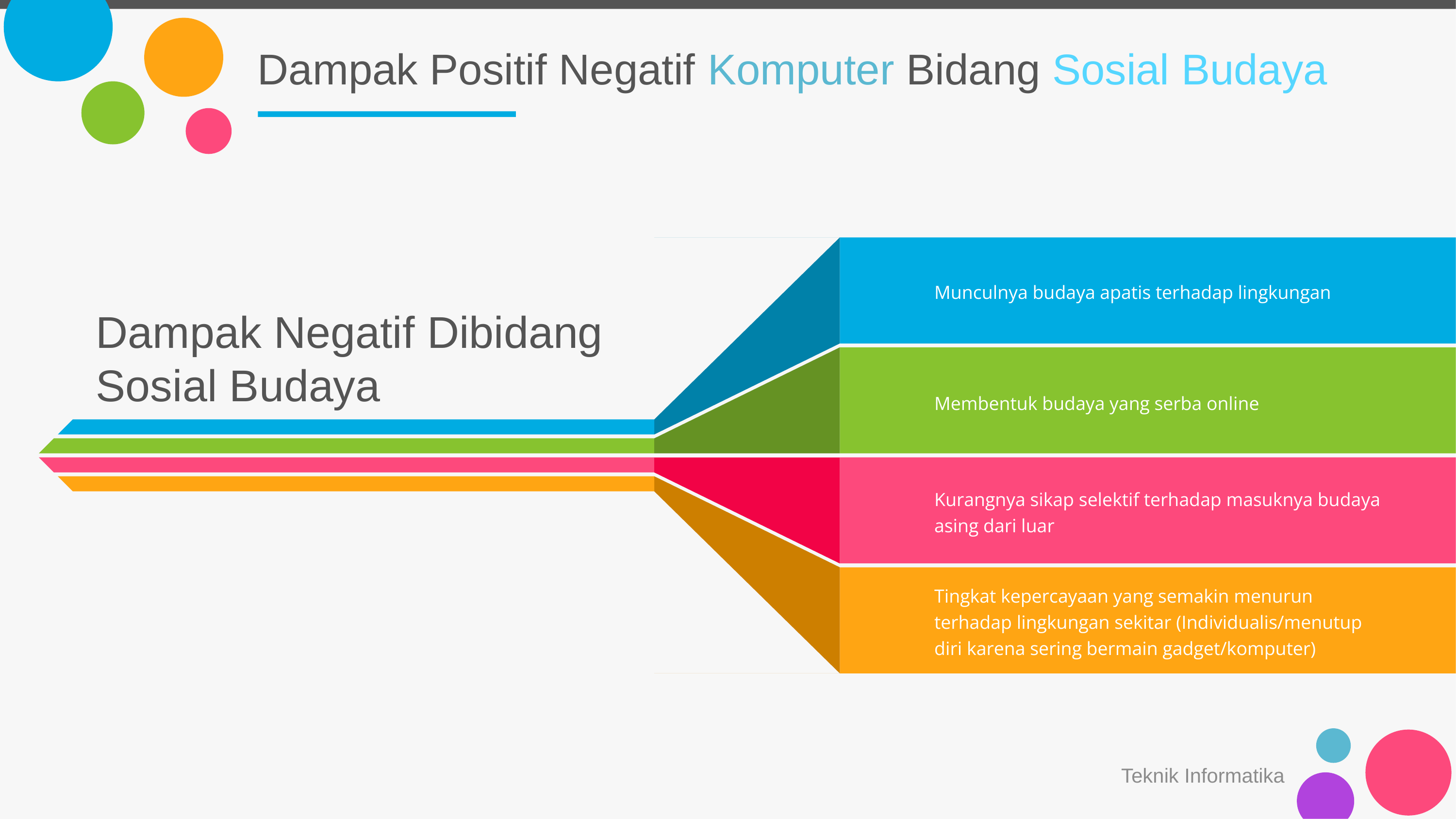

# Dampak Positif Negatif Komputer Bidang Sosial Budaya
Dampak Negatif Dibidang Sosial Budaya
Munculnya budaya apatis terhadap lingkungan
Membentuk budaya yang serba online
Kurangnya sikap selektif terhadap masuknya budaya asing dari luar
Tingkat kepercayaan yang semakin menurun terhadap lingkungan sekitar (Individualis/menutup diri karena sering bermain gadget/komputer)
Teknik Informatika